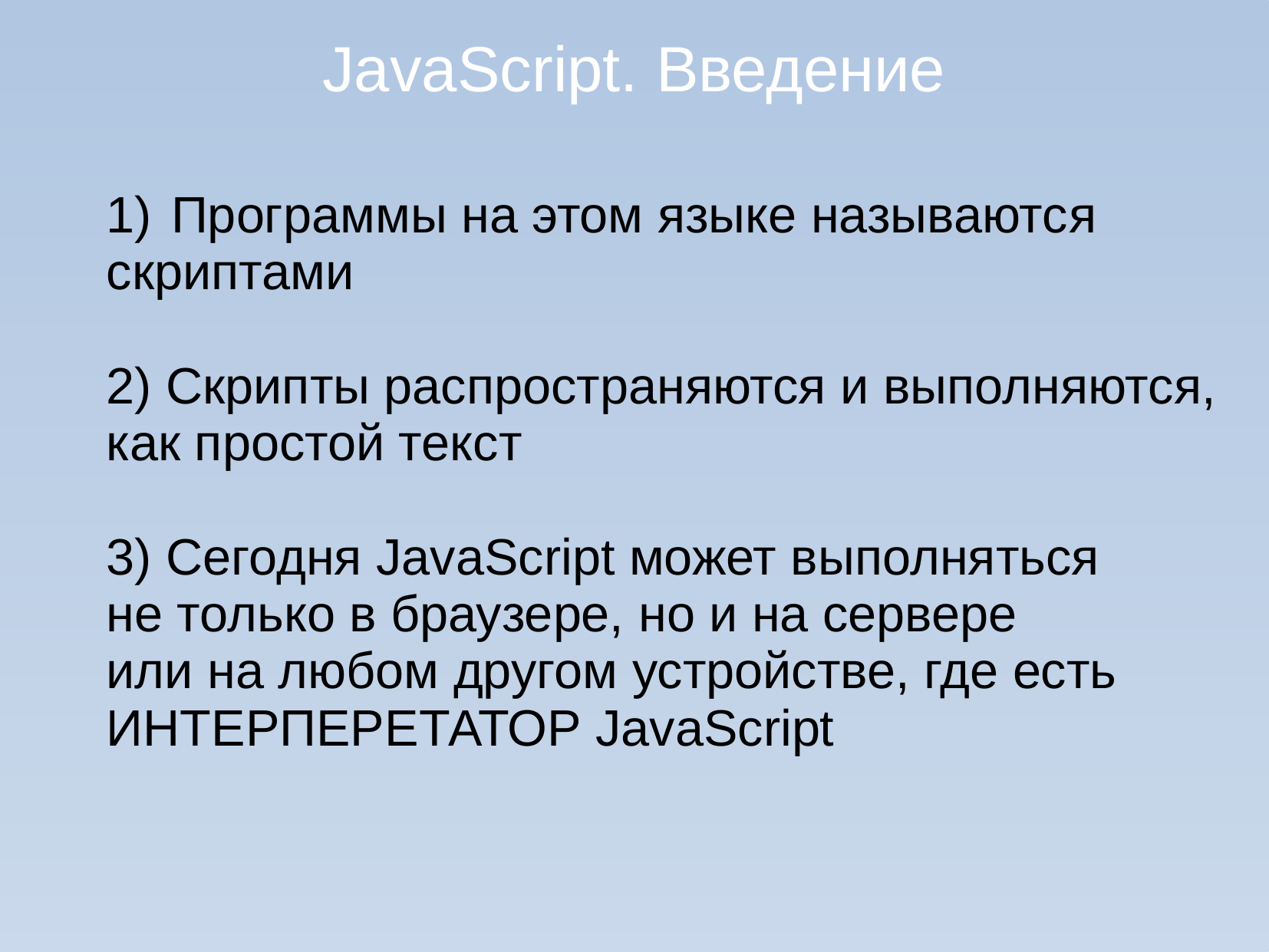

JavaScript. Введение
Программы на этом языке называются
скриптами

2) Скрипты распространяются и выполняются,
как простой текст

3) Сегодня JavaScript может выполняться
не только в браузере, но и на сервере
или на любом другом устройстве, где есть
ИНТЕРПЕРЕТАТОР JavaScript